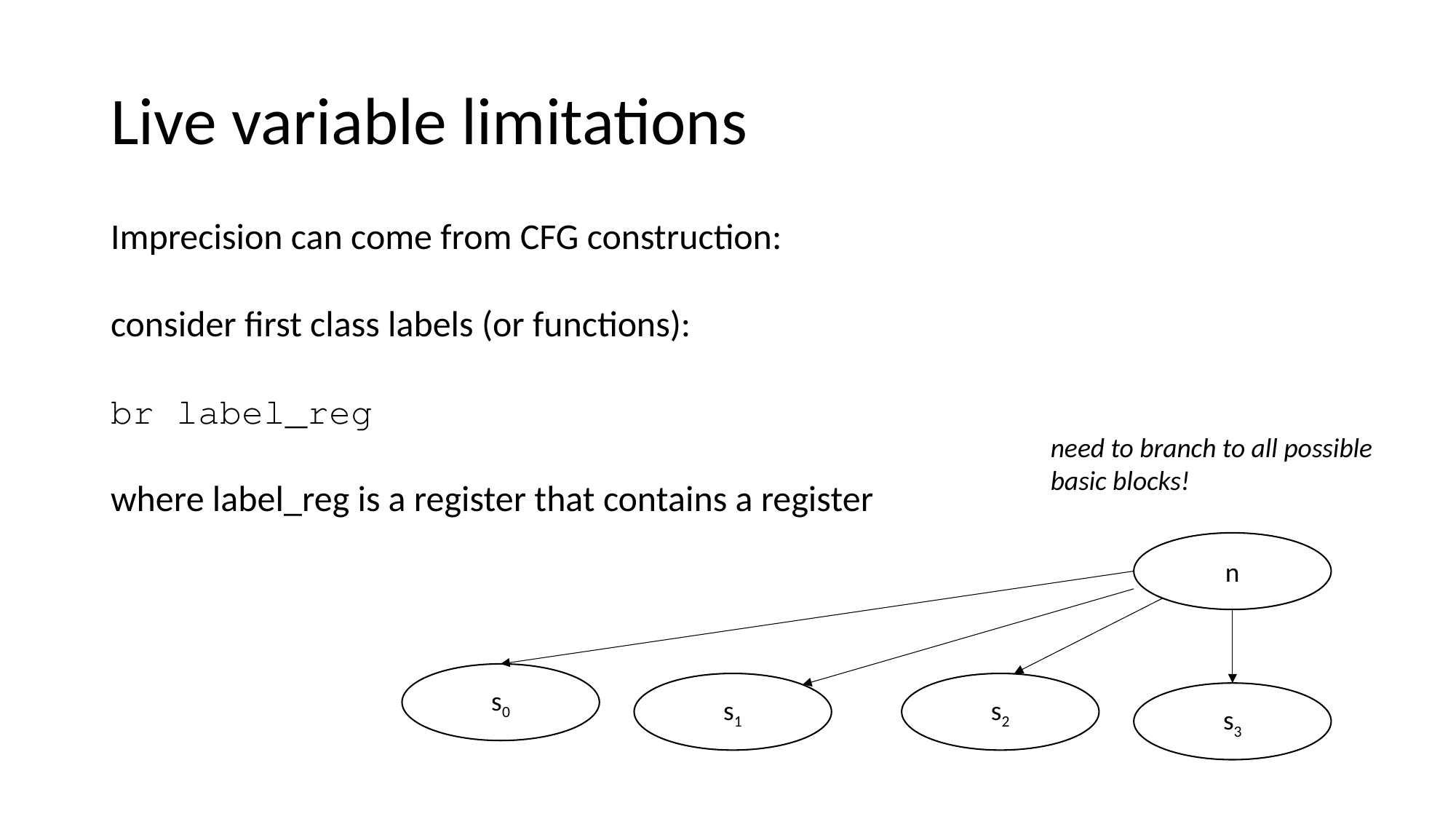

# Live variable limitations
Imprecision can come from CFG construction:
consider first class labels (or functions):
br label_reg
where label_reg is a register that contains a register
need to branch to all possible
basic blocks!
n
s0
s1
s2
s3